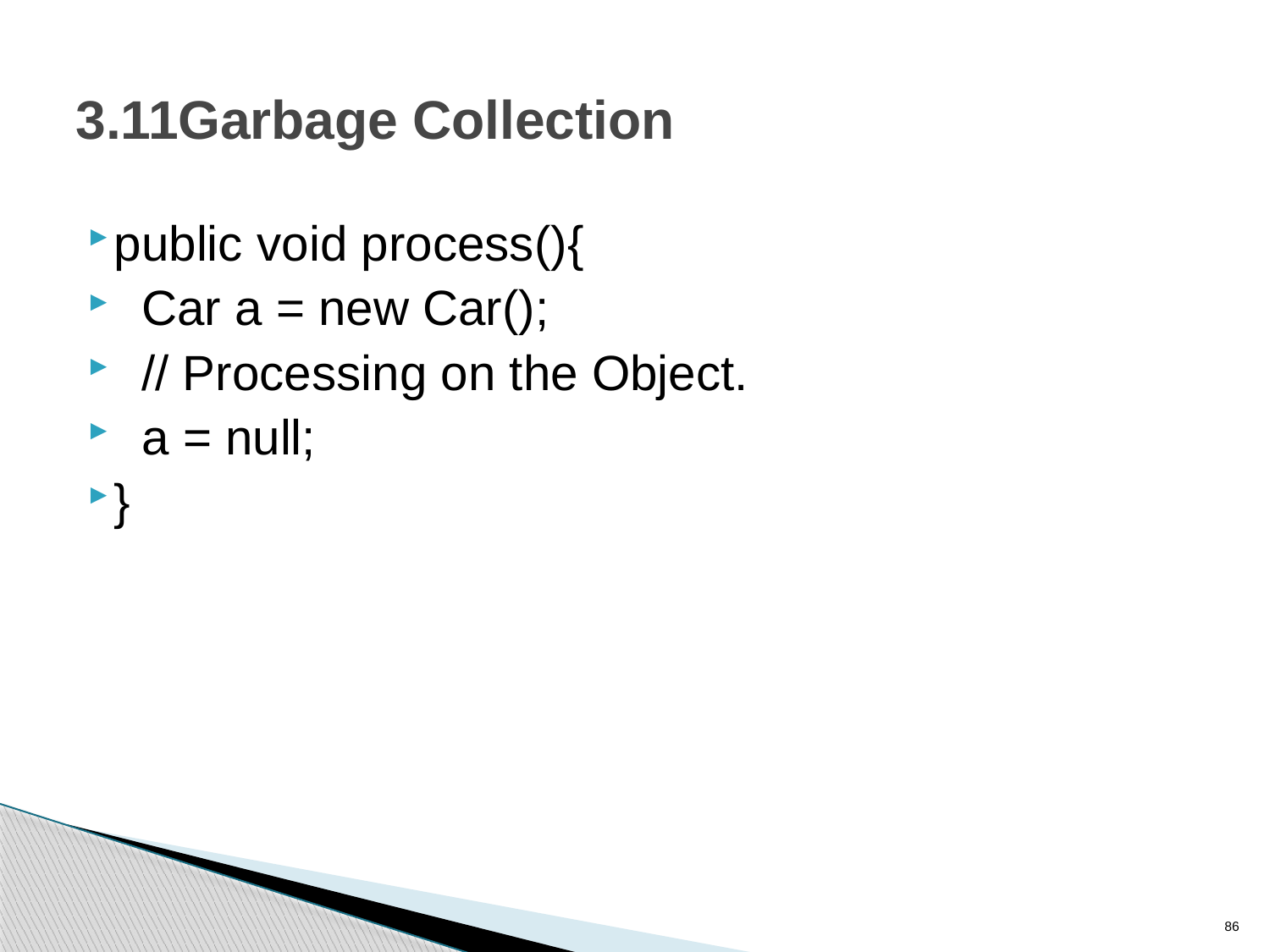

# 3.11Garbage Collection
public void process(){
  Car a = new Car();
  // Processing on the Object.
  a = null;
}

86